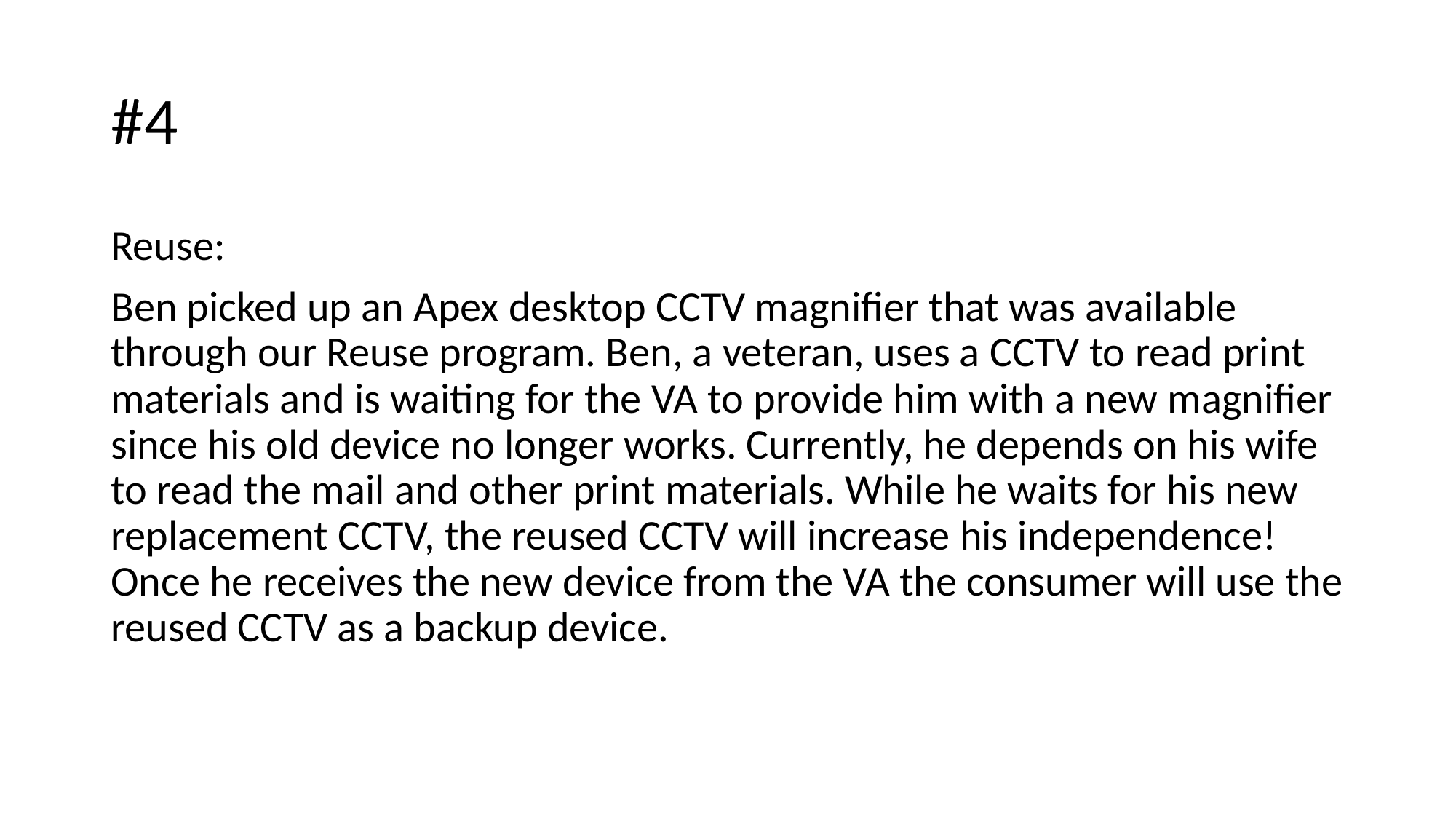

# #4
Reuse:
Ben picked up an Apex desktop CCTV magnifier that was available through our Reuse program. Ben, a veteran, uses a CCTV to read print materials and is waiting for the VA to provide him with a new magnifier since his old device no longer works. Currently, he depends on his wife to read the mail and other print materials. While he waits for his new replacement CCTV, the reused CCTV will increase his independence! Once he receives the new device from the VA the consumer will use the reused CCTV as a backup device.